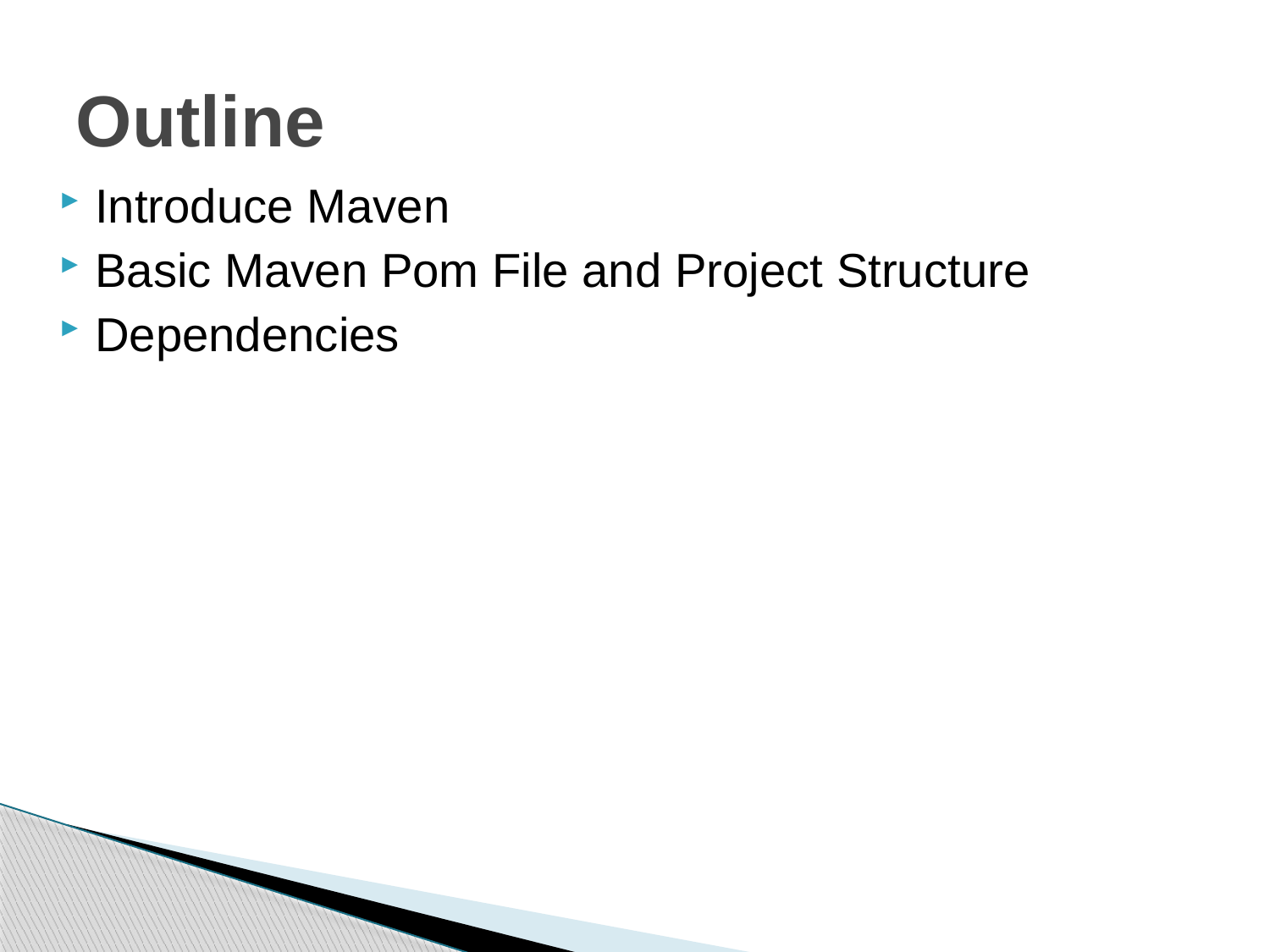

# Outline
Introduce Maven
Basic Maven Pom File and Project Structure
Dependencies